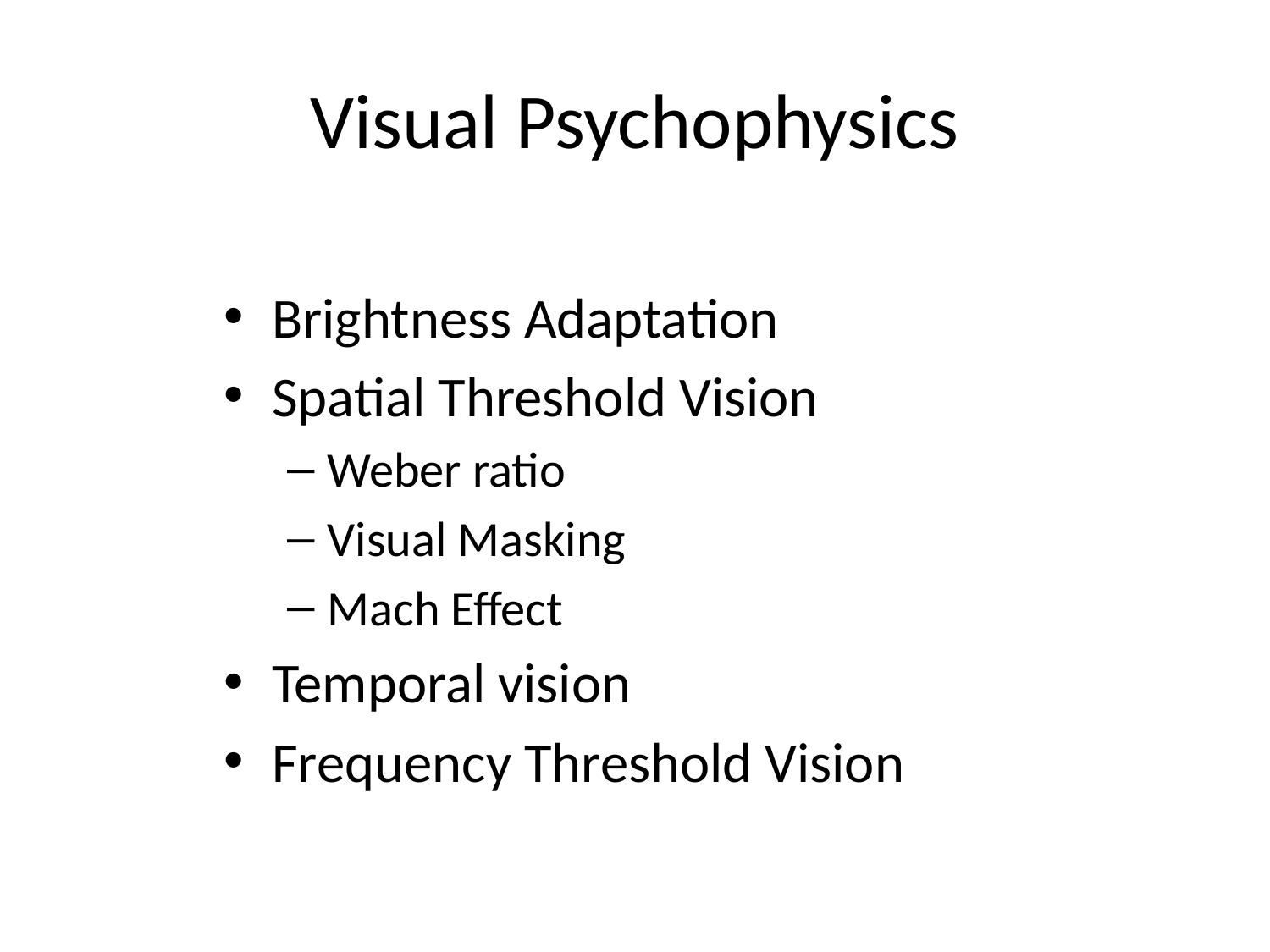

# Visual Psychophysics
Brightness Adaptation
Spatial Threshold Vision
Weber ratio
Visual Masking
Mach Effect
Temporal vision
Frequency Threshold Vision